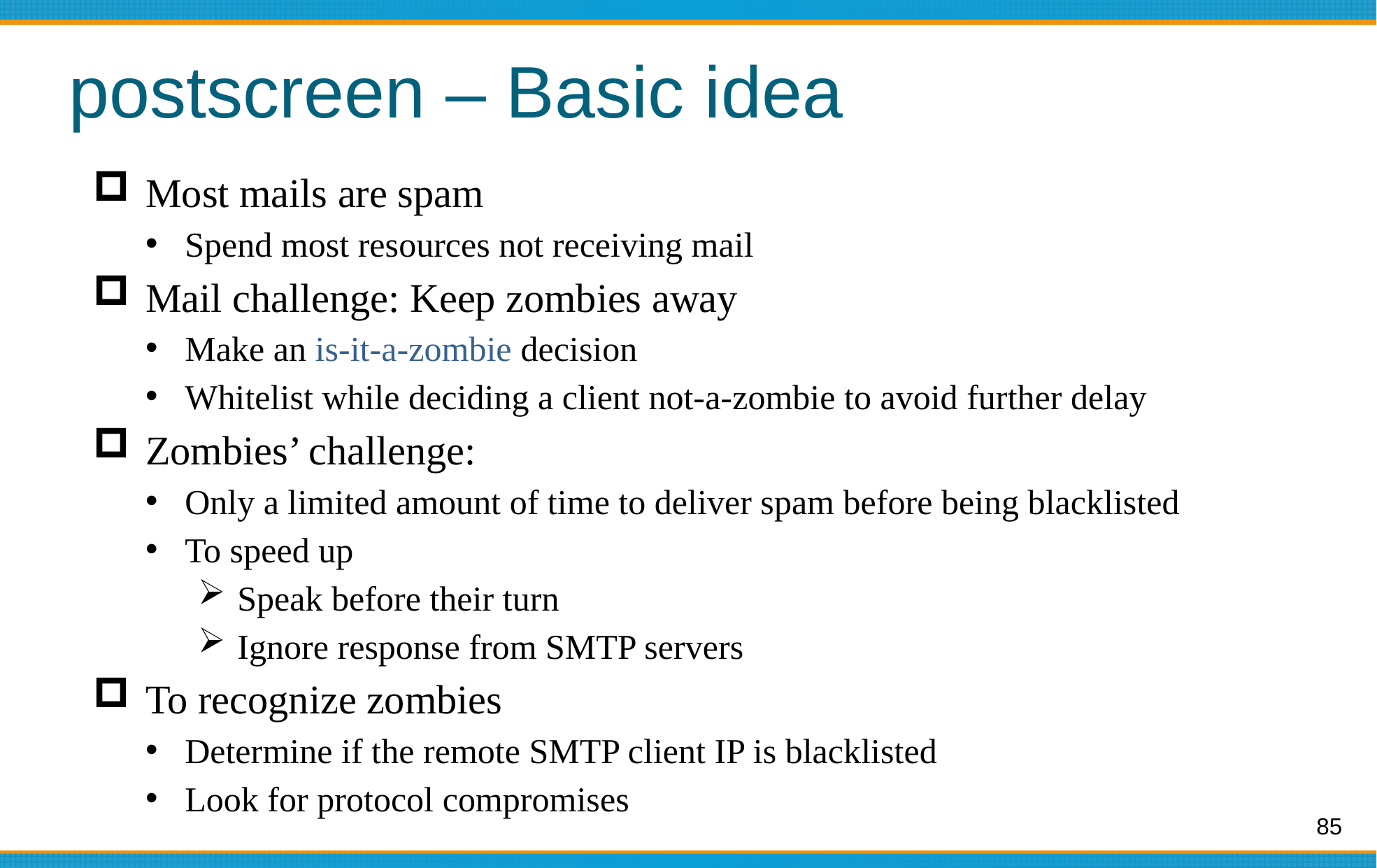

# postscreen – Basic idea
Most mails are spam
Spend most resources not receiving mail
Mail challenge: Keep zombies away
Make an is-it-a-zombie decision
Whitelist while deciding a client not-a-zombie to avoid further delay
Zombies’ challenge:
Only a limited amount of time to deliver spam before being blacklisted
To speed up
Speak before their turn
Ignore response from SMTP servers
To recognize zombies
Determine if the remote SMTP client IP is blacklisted
Look for protocol compromises
85